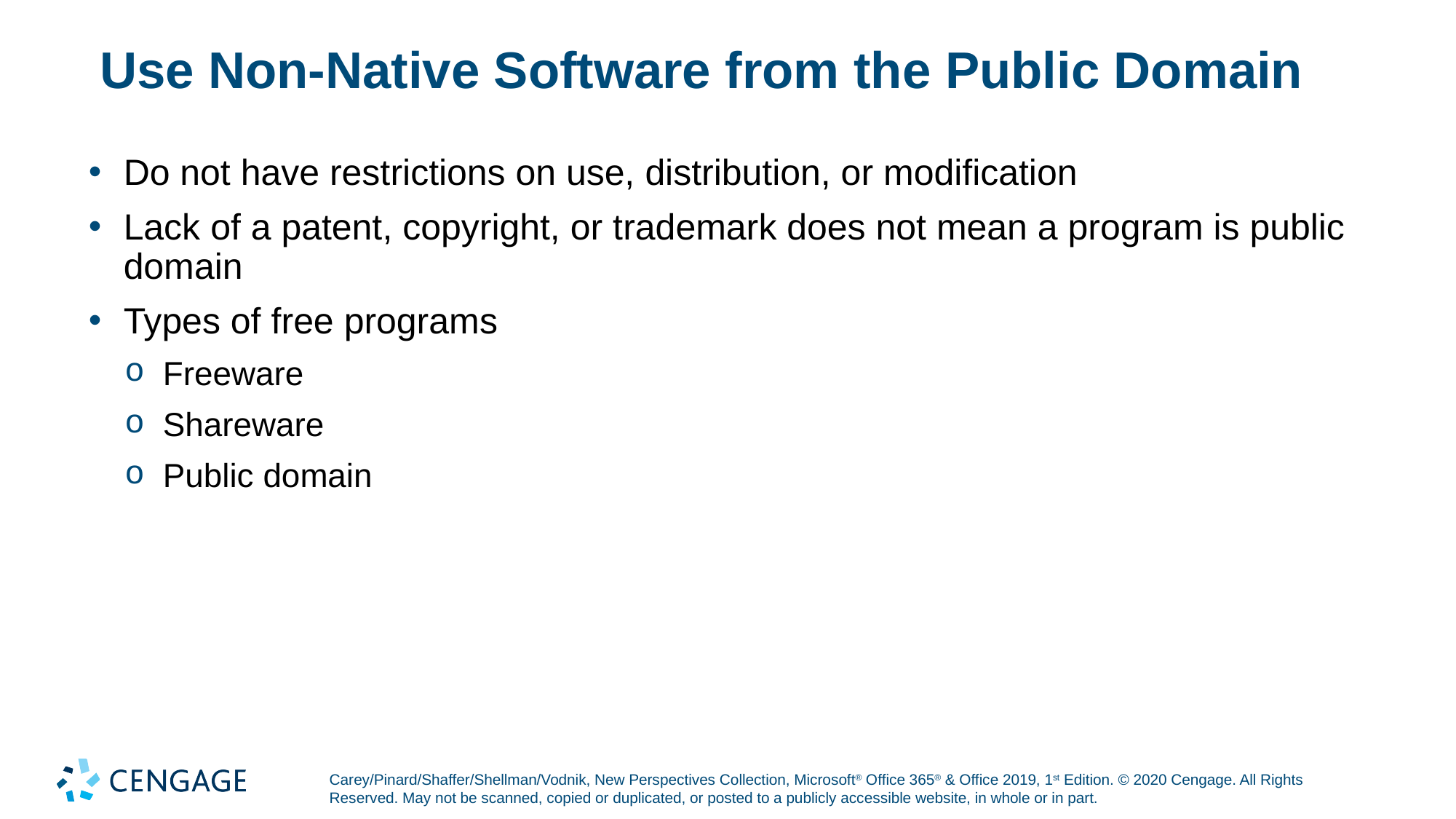

# Use Non-Native Software from the Public Domain
Do not have restrictions on use, distribution, or modification
Lack of a patent, copyright, or trademark does not mean a program is public domain
Types of free programs
Freeware
Shareware
Public domain